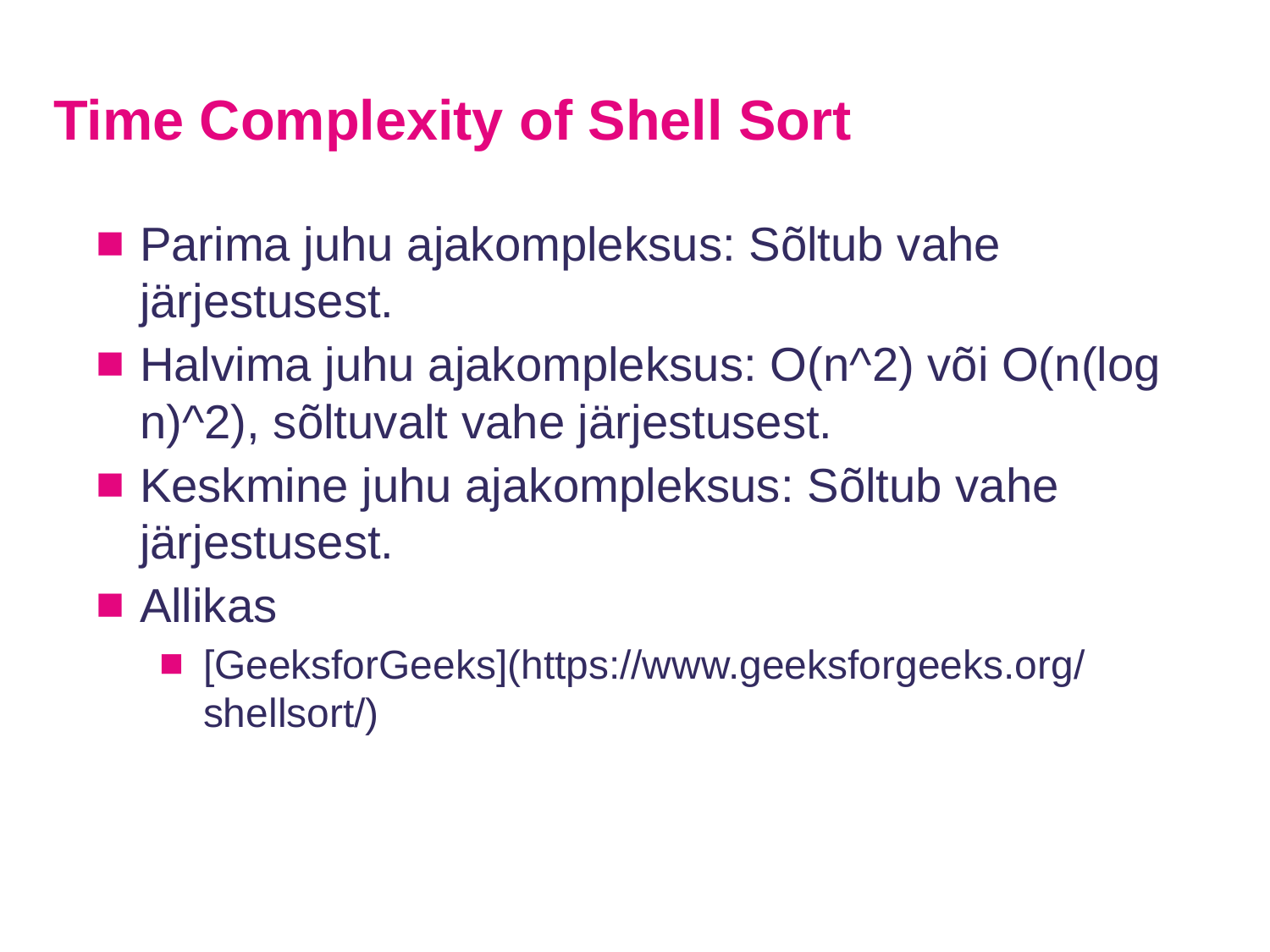

# Time Complexity of Shell Sort
Parima juhu ajakompleksus: Sõltub vahe järjestusest.
Halvima juhu ajakompleksus: O(n^2) või O(n(log n)^2), sõltuvalt vahe järjestusest.
Keskmine juhu ajakompleksus: Sõltub vahe järjestusest.
Allikas
[GeeksforGeeks](https://www.geeksforgeeks.org/shellsort/)